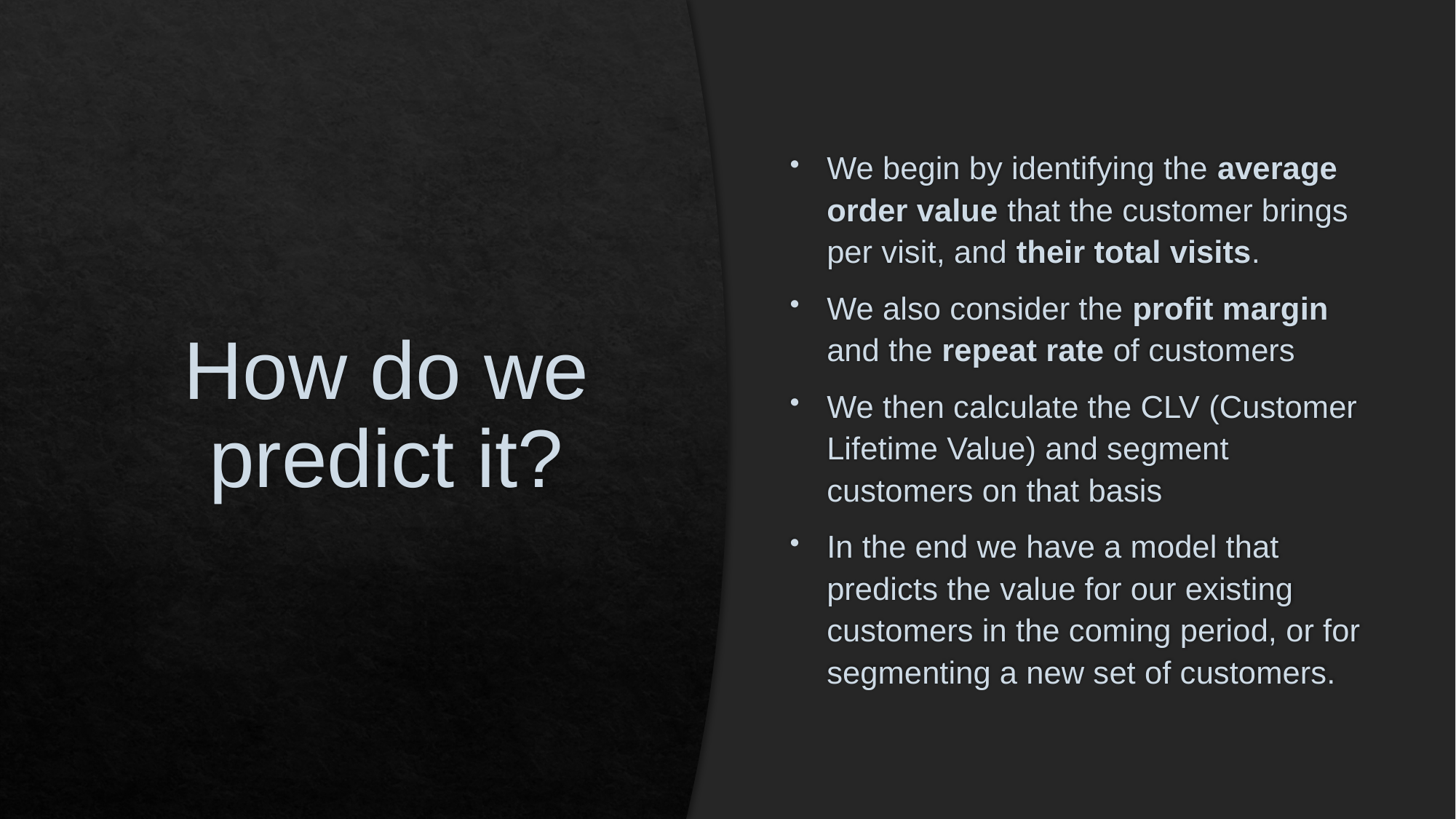

# How do we predict it?
We begin by identifying the average order value that the customer brings per visit, and their total visits.
We also consider the profit margin and the repeat rate of customers
We then calculate the CLV (Customer Lifetime Value) and segment customers on that basis
In the end we have a model that predicts the value for our existing customers in the coming period, or for segmenting a new set of customers.